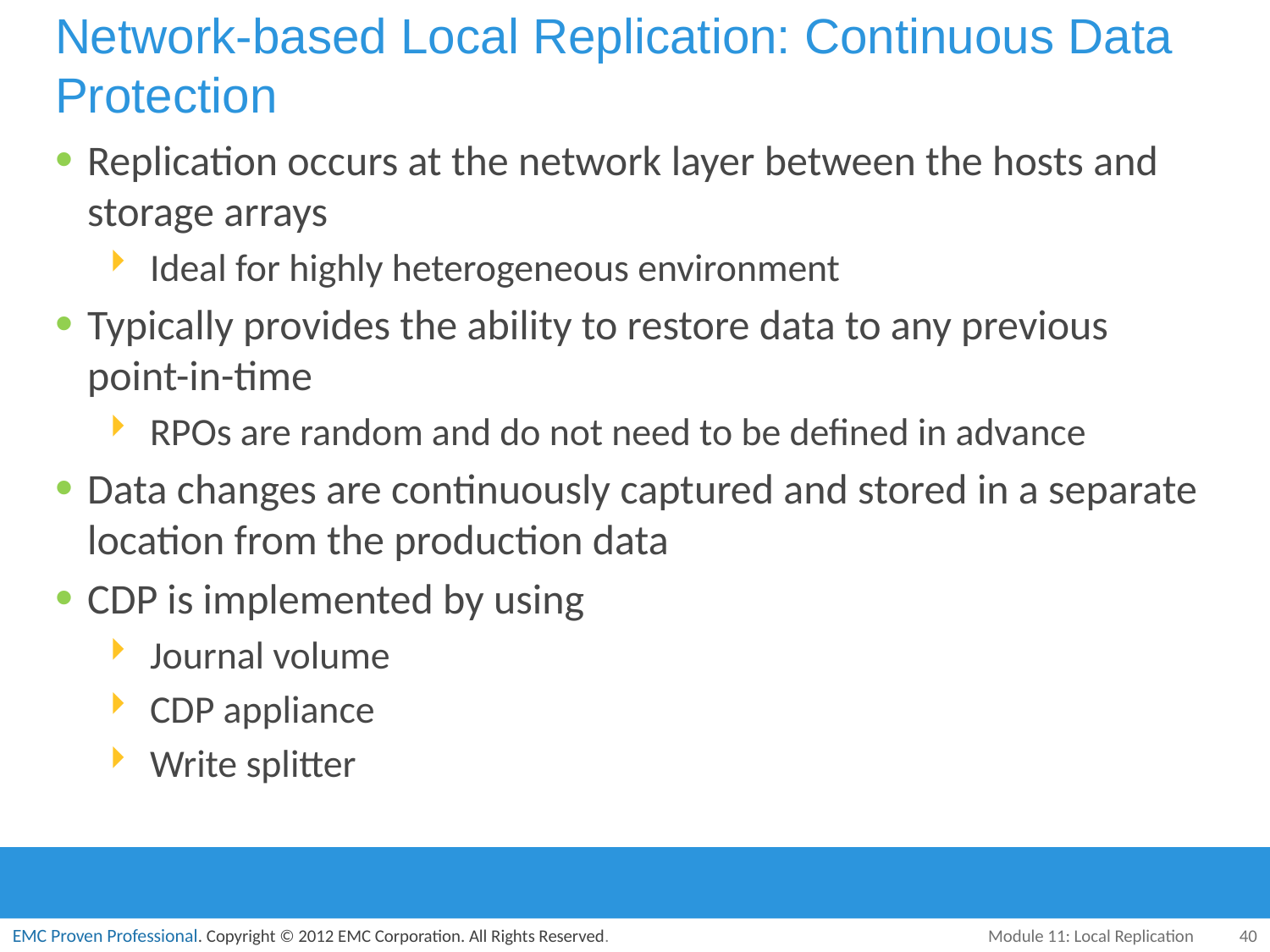

# Network-based Local Replication: Continuous Data Protection
Replication occurs at the network layer between the hosts and storage arrays
Ideal for highly heterogeneous environment
Typically provides the ability to restore data to any previous point-in-time
RPOs are random and do not need to be defined in advance
Data changes are continuously captured and stored in a separate location from the production data
CDP is implemented by using
Journal volume
CDP appliance
Write splitter
Module 11: Local Replication
40